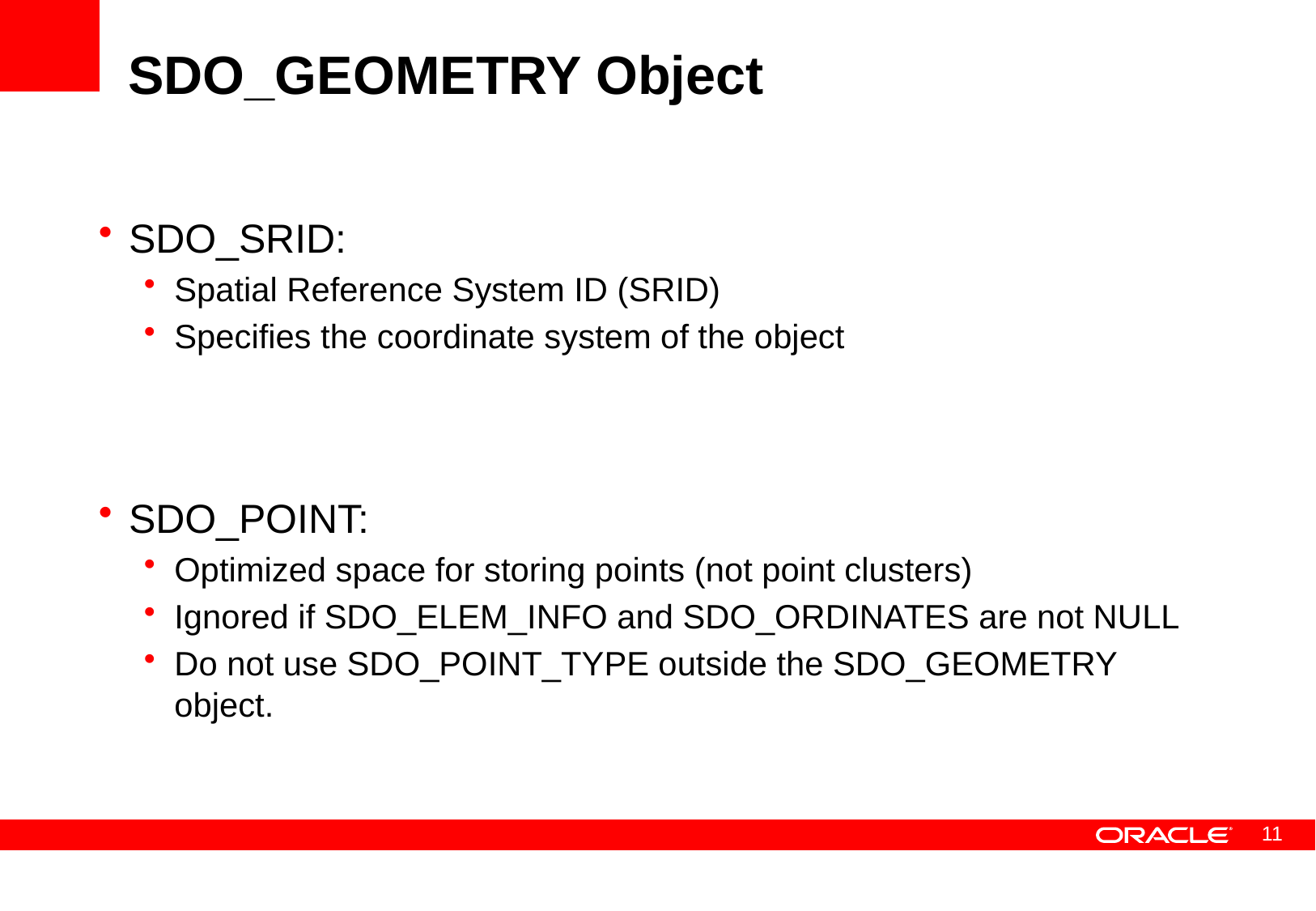

# SDO_GEOMETRY Object
SDO_SRID:
Spatial Reference System ID (SRID)
Specifies the coordinate system of the object

SDO_POINT:
Optimized space for storing points (not point clusters)
Ignored if SDO_ELEM_INFO and SDO_ORDINATES are not NULL
Do not use SDO_POINT_TYPE outside the SDO_GEOMETRY object.